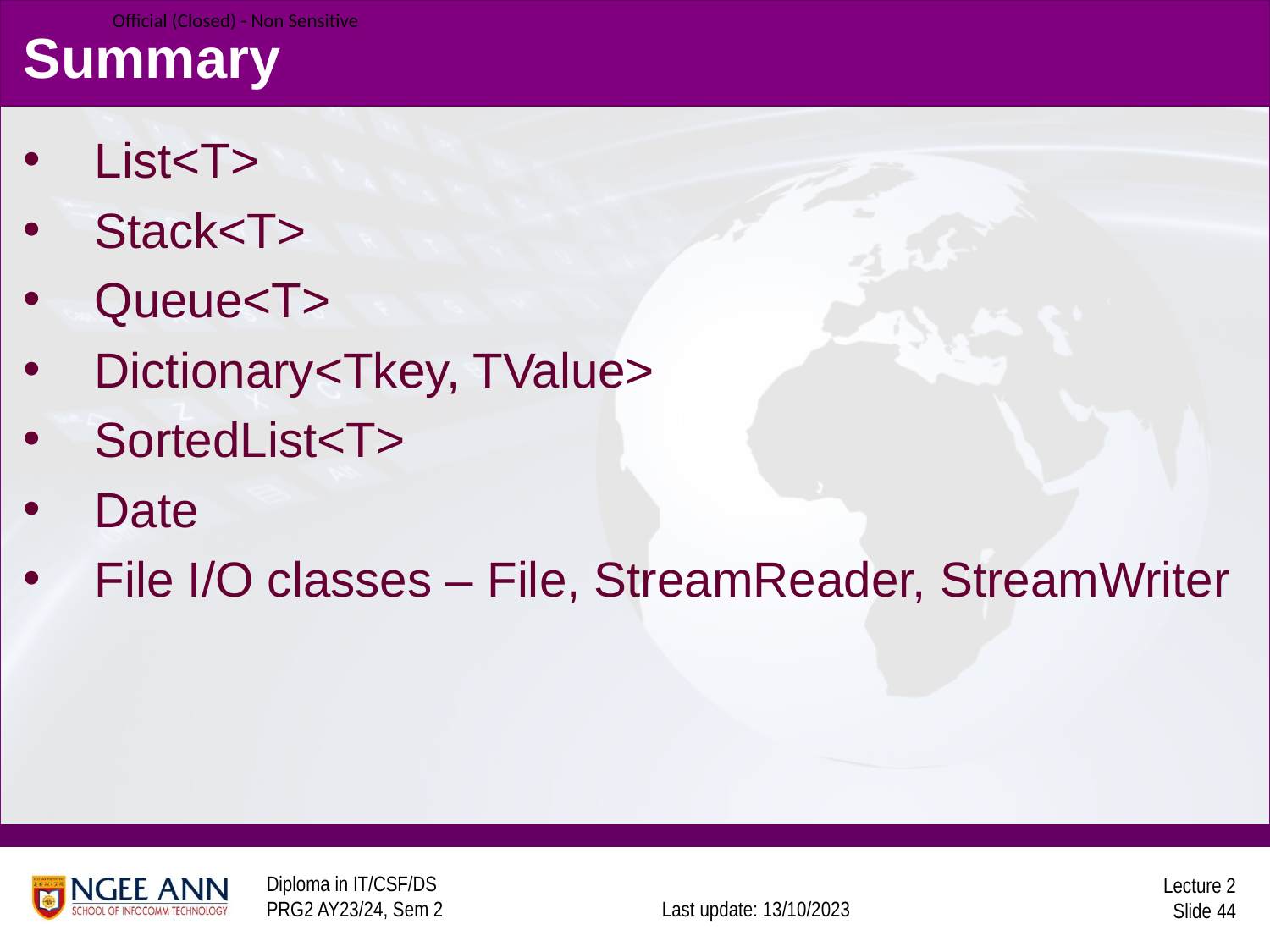

# Summary
List<T>
Stack<T>
Queue<T>
Dictionary<Tkey, TValue>
SortedList<T>
Date
File I/O classes – File, StreamReader, StreamWriter